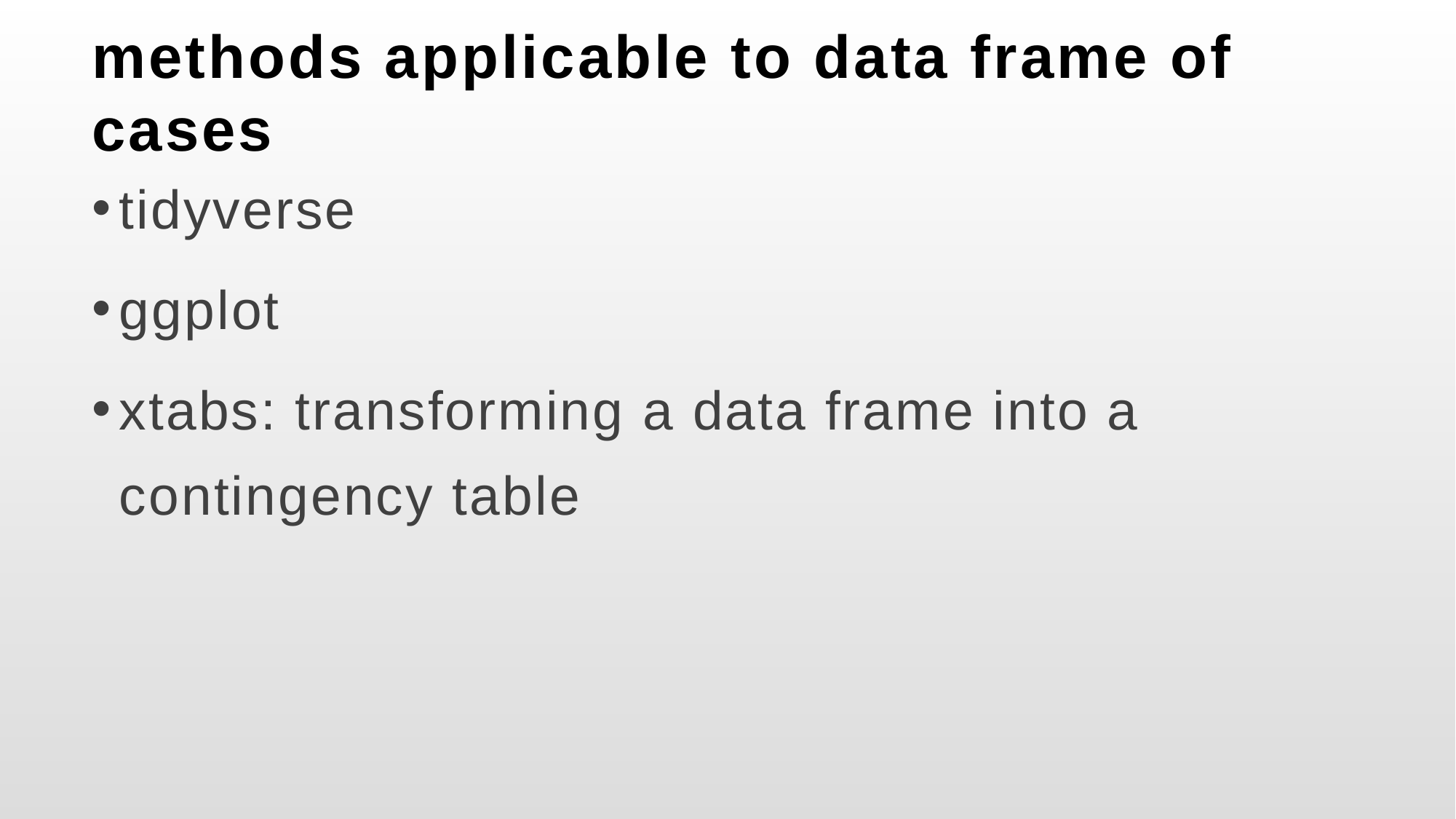

# methods applicable to data frame of cases
tidyverse
ggplot
xtabs: transforming a data frame into a contingency table